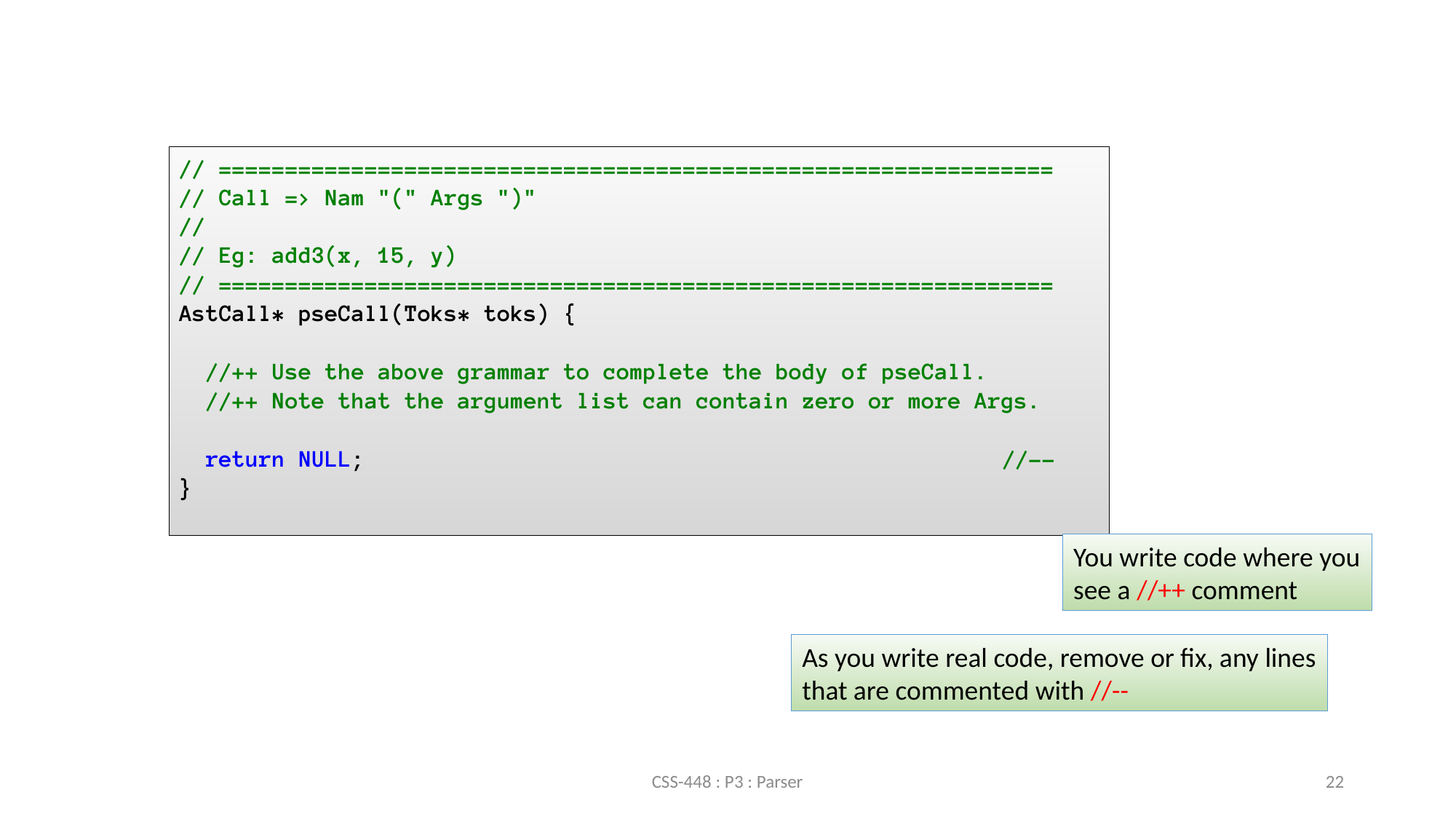

// ===============================================================
// Call => Nam "(" Args ")"
//
// Eg: add3(x, 15, y)
// ===============================================================
AstCall* pseCall(Toks* toks) {
  //++ Use the above grammar to complete the body of pseCall.
  //++ Note that the argument list can contain zero or more Args.
  return NULL;                                                //--
}

You write code where you see a //++ comment
As you write real code, remove or fix, any lines that are commented with //--
CSS-448 : P3 : Parser
22